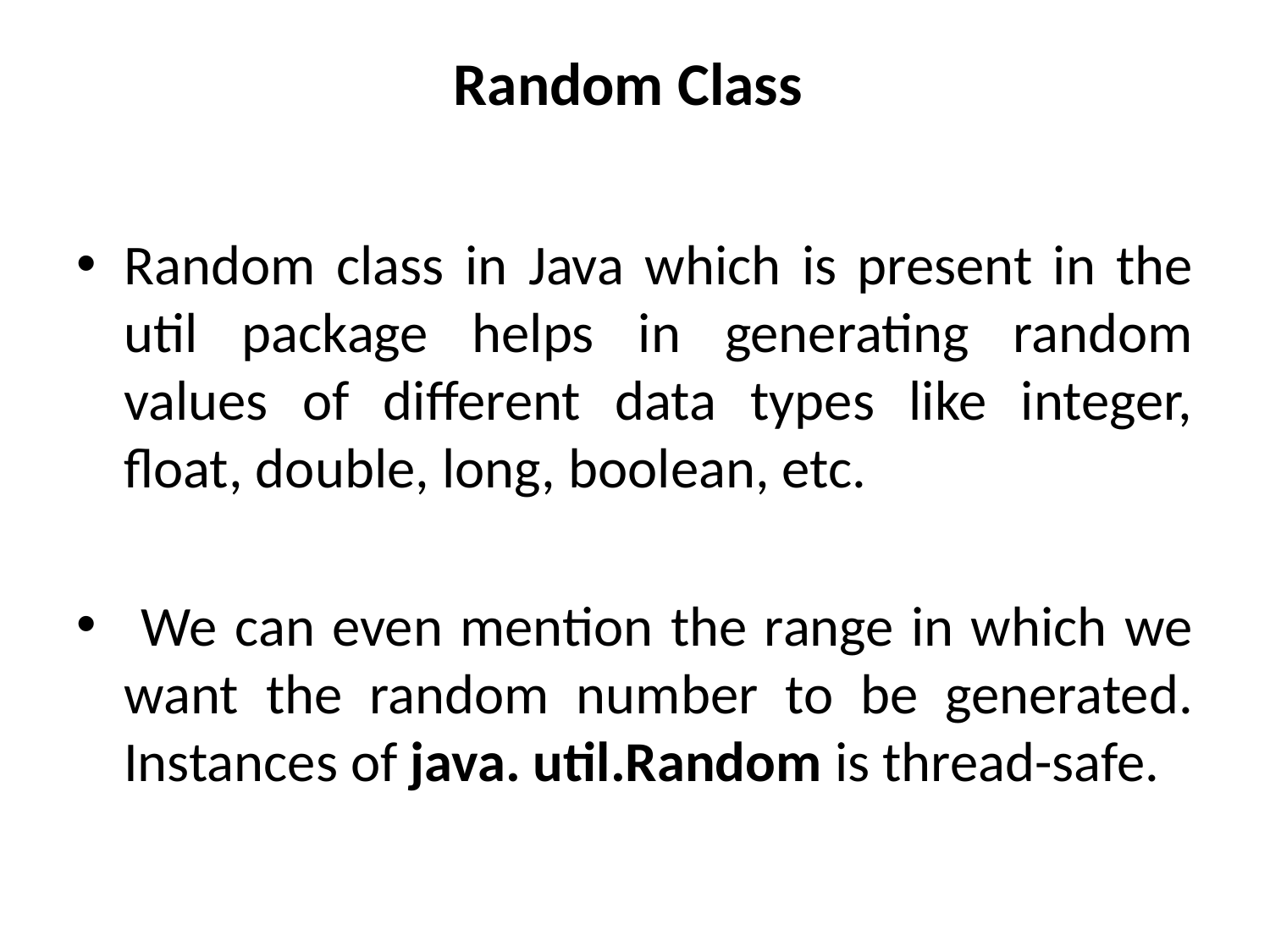

# Random Class
Random class in Java which is present in the util package helps in generating random values of different data types like integer, float, double, long, boolean, etc.

 We can even mention the range in which we want the random number to be generated. Instances of java. util.Random is thread-safe.